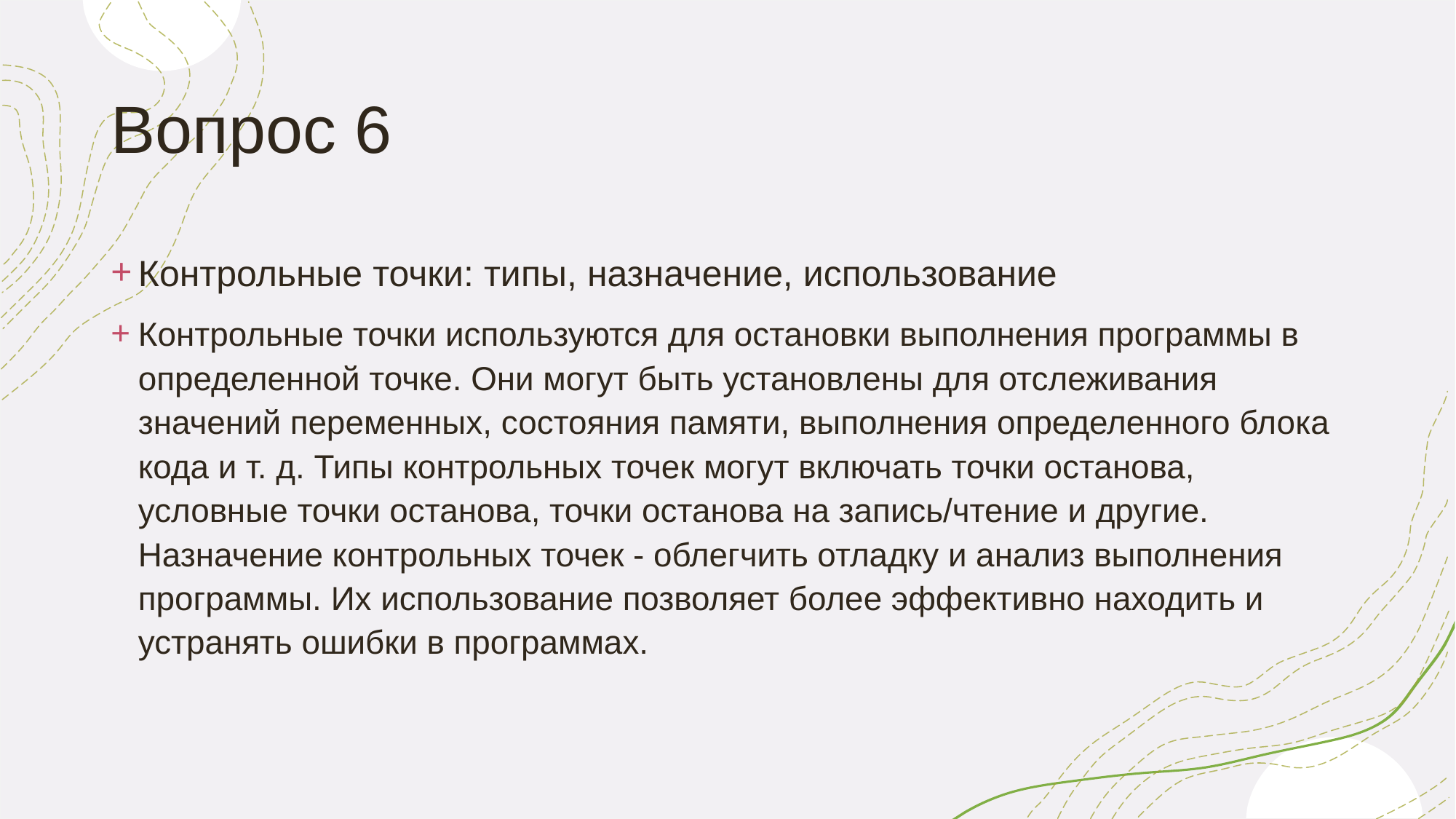

# Вопрос 6
Контрольные точки: типы, назначение, использование
Контрольные точки используются для остановки выполнения программы в определенной точке. Они могут быть установлены для отслеживания значений переменных, состояния памяти, выполнения определенного блока кода и т. д. Типы контрольных точек могут включать точки останова, условные точки останова, точки останова на запись/чтение и другие. Назначение контрольных точек - облегчить отладку и анализ выполнения программы. Их использование позволяет более эффективно находить и устранять ошибки в программах.